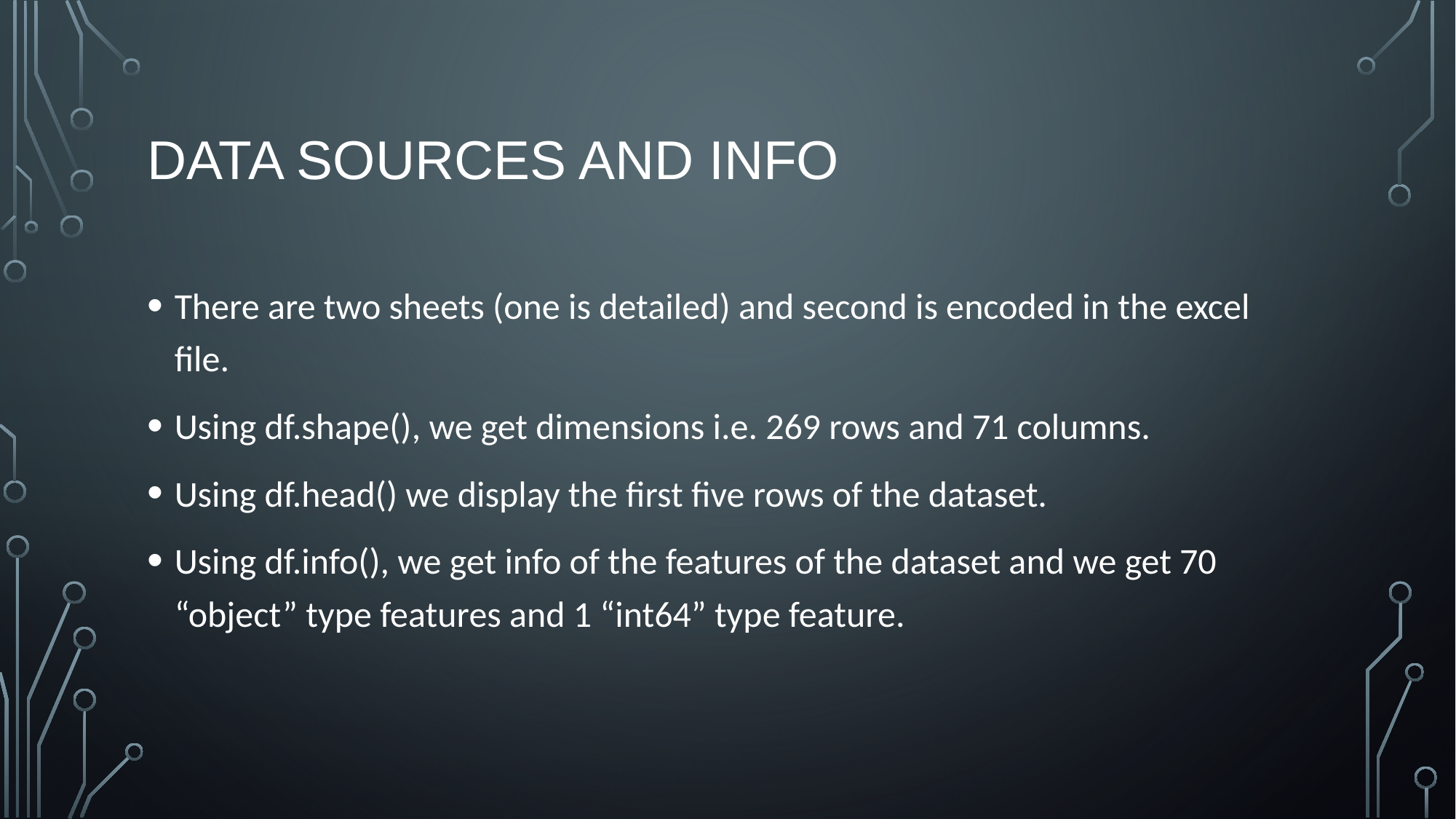

# Data sources and info
There are two sheets (one is detailed) and second is encoded in the excel file.
Using df.shape(), we get dimensions i.e. 269 rows and 71 columns.
Using df.head() we display the first five rows of the dataset.
Using df.info(), we get info of the features of the dataset and we get 70 “object” type features and 1 “int64” type feature.